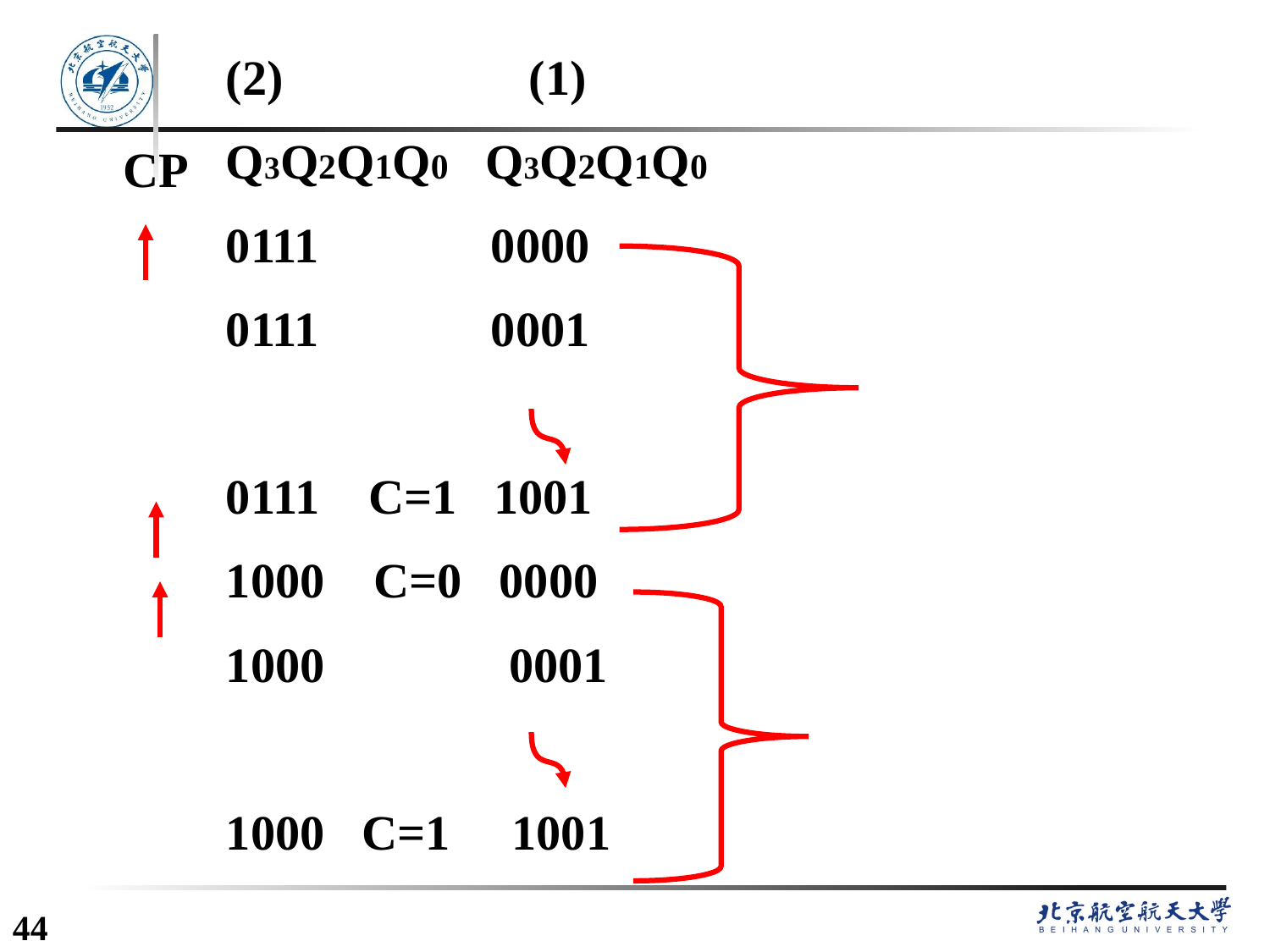

(2)                    (1)
Q3Q2Q1Q0   Q3Q2Q1Q0
0111              0000
0111              0001

0111    C=1   1001
1000    C=0   0000
1000               0001

1000   C=1     1001

CP

44